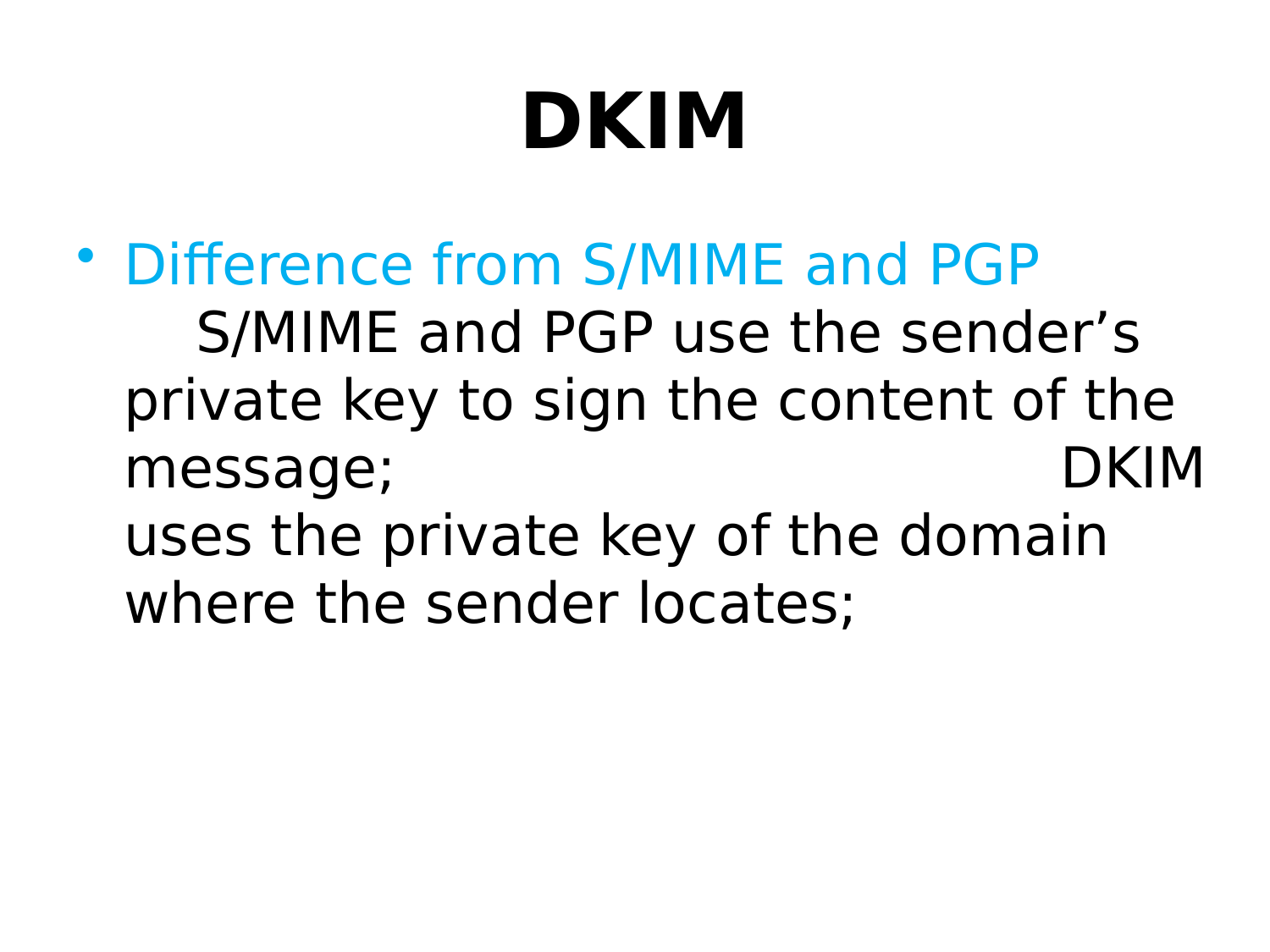

# DKIM
Difference from S/MIME and PGP                S/MIME and PGP use the sender’s private key to sign the content of the message;                                     DKIM uses the private key of the domain where the sender locates;